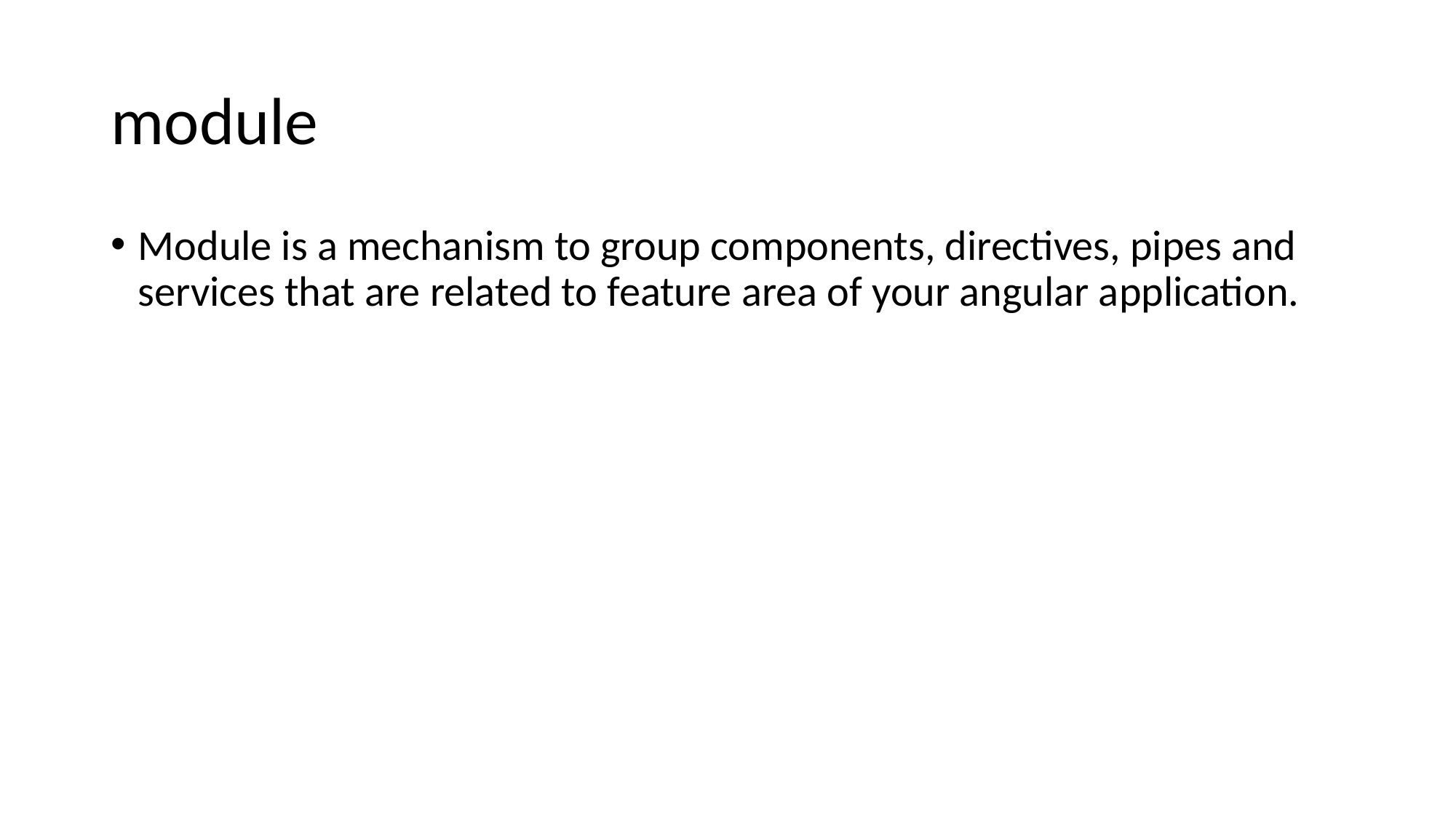

# module
Module is a mechanism to group components, directives, pipes and services that are related to feature area of your angular application.